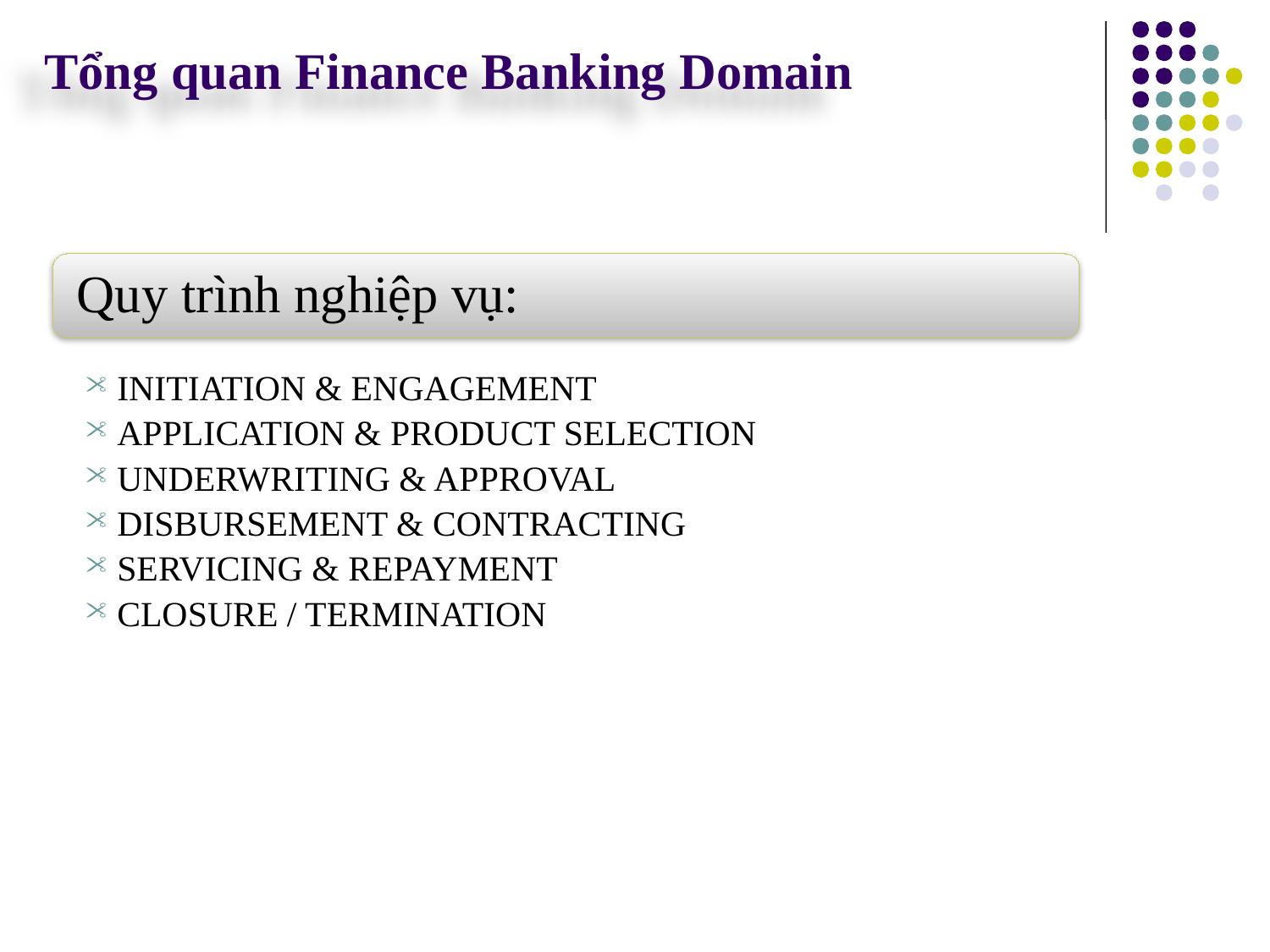

Tổng quan Finance Banking Domain
Quy trình nghiệp vụ:
INITIATION & ENGAGEMENT
APPLICATION & PRODUCT SELECTION
UNDERWRITING & APPROVAL
DISBURSEMENT & CONTRACTING
SERVICING & REPAYMENT
CLOSURE / TERMINATION